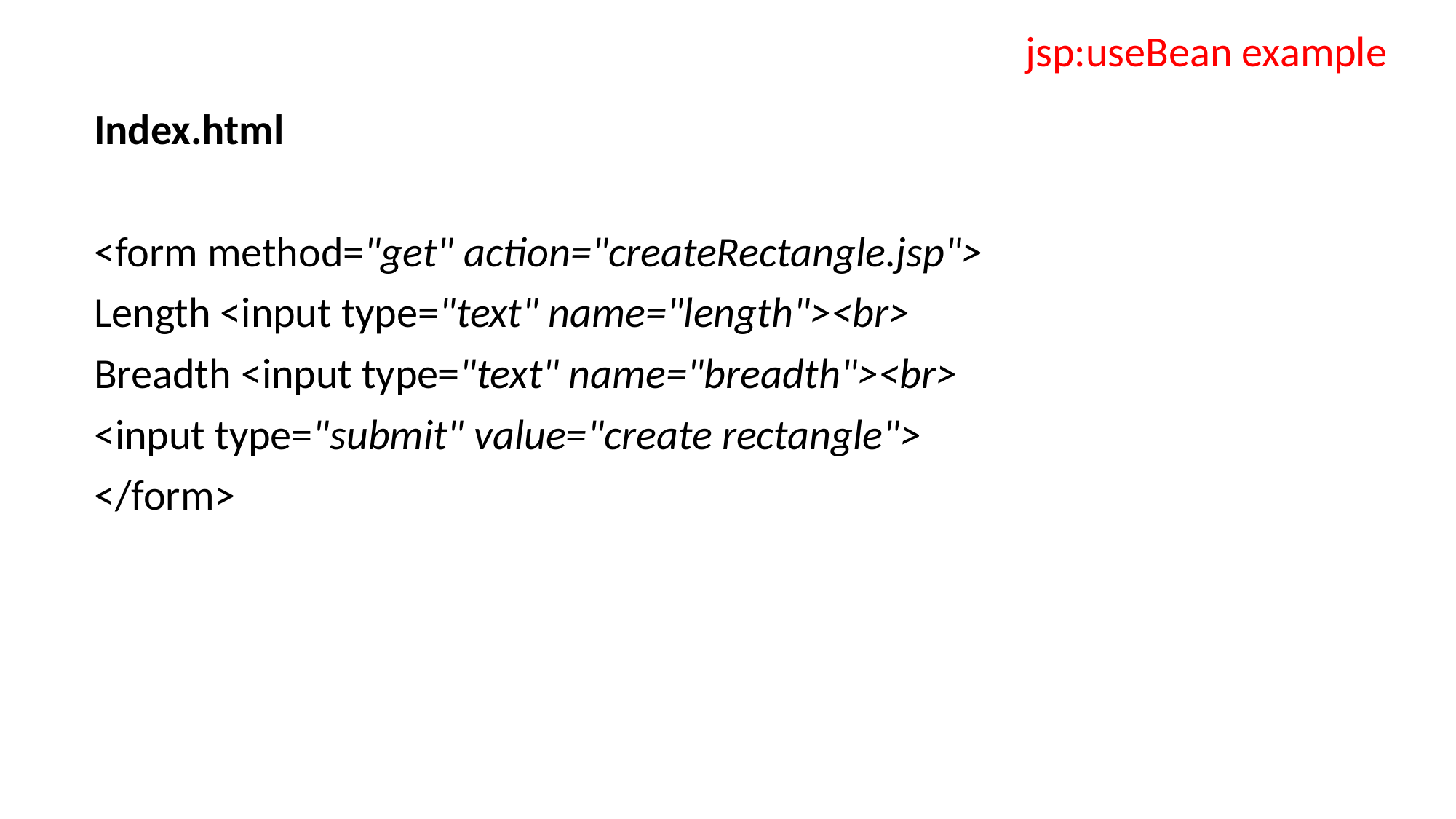

# jsp:useBean example
Index.html

<form method="get" action="createRectangle.jsp">
Length <input type="text" name="length"><br>
Breadth <input type="text" name="breadth"><br>
<input type="submit" value="create rectangle">
</form>